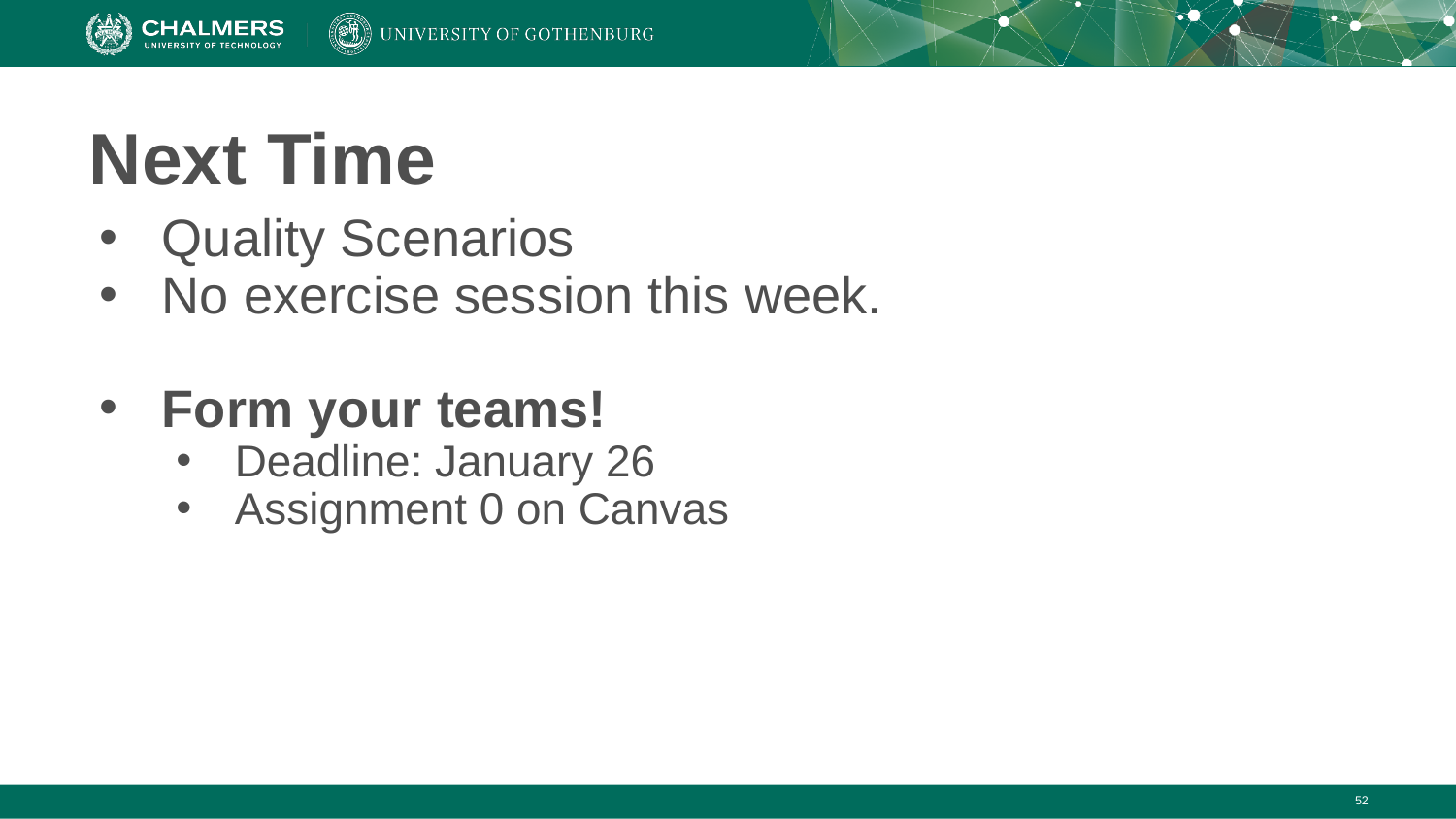

# Next Time
Quality Scenarios
No exercise session this week.
Form your teams!
Deadline: January 26
Assignment 0 on Canvas
52